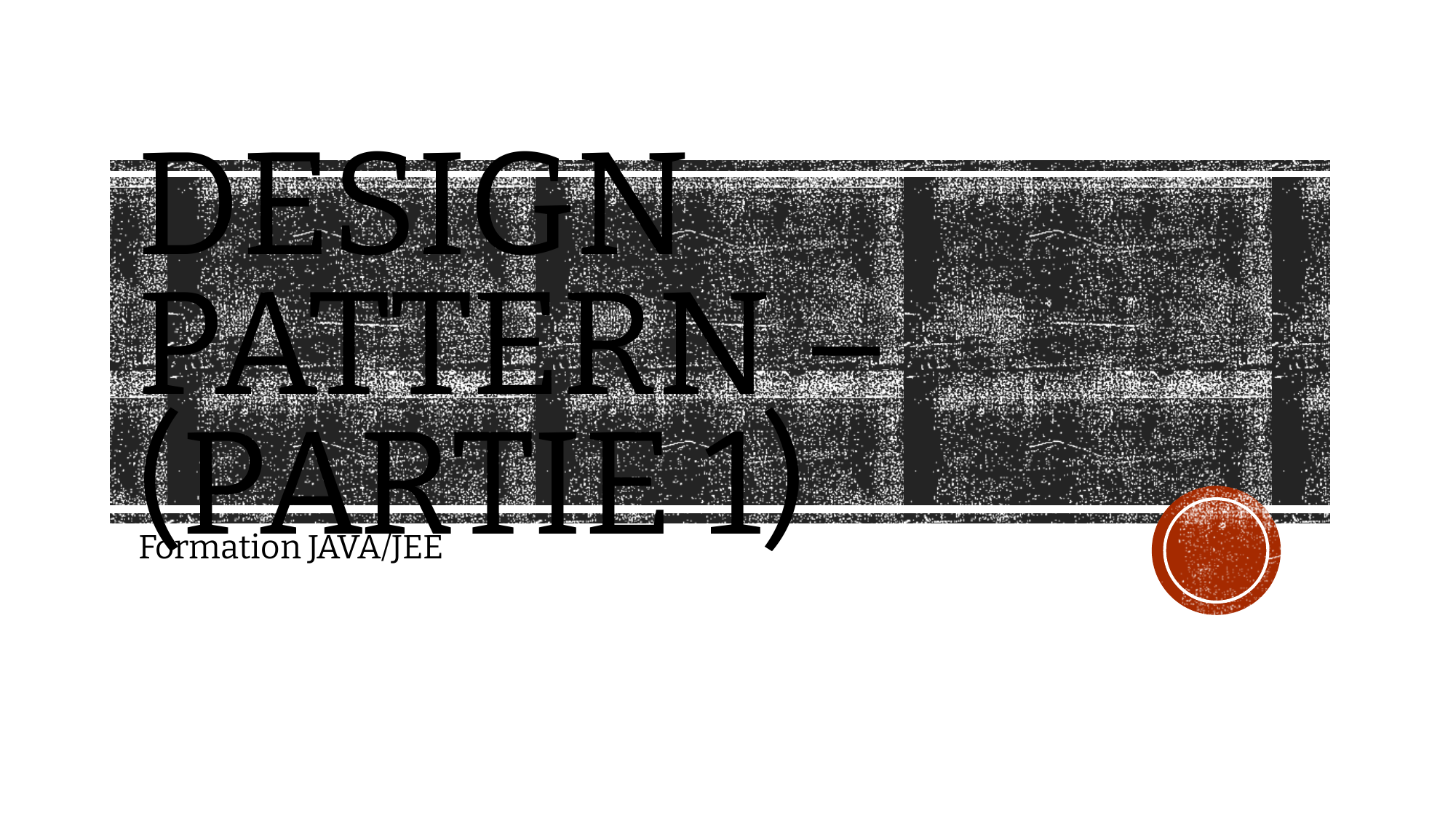

# Design Pattern – (Partie 1)
Formation JAVA/JEE